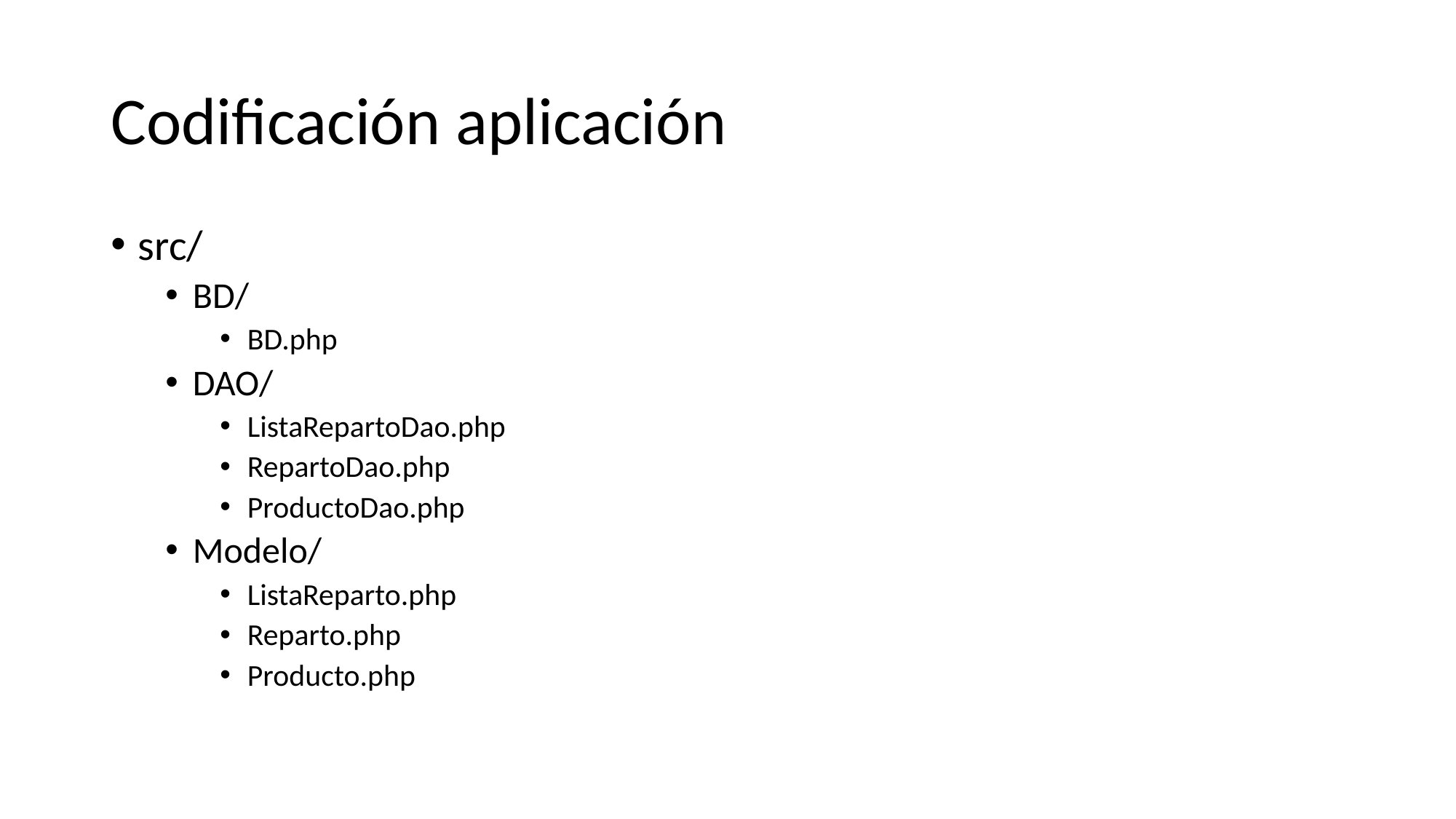

# Codificación aplicación
src/
BD/
BD.php
DAO/
ListaRepartoDao.php
RepartoDao.php
ProductoDao.php
Modelo/
ListaReparto.php
Reparto.php
Producto.php